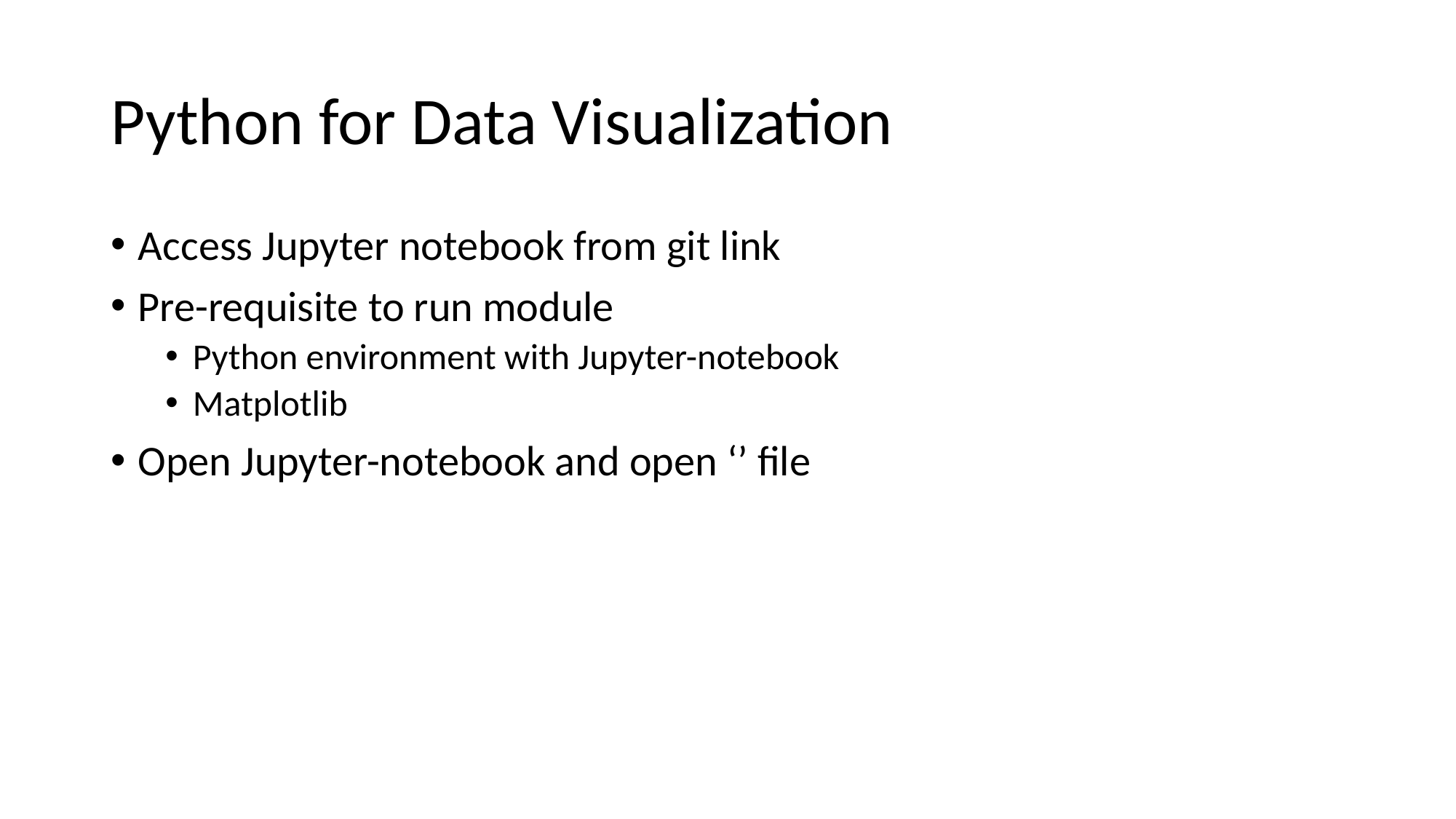

# Python for Data Visualization
Access Jupyter notebook from git link
Pre-requisite to run module
Python environment with Jupyter-notebook
Matplotlib
Open Jupyter-notebook and open ‘’ file